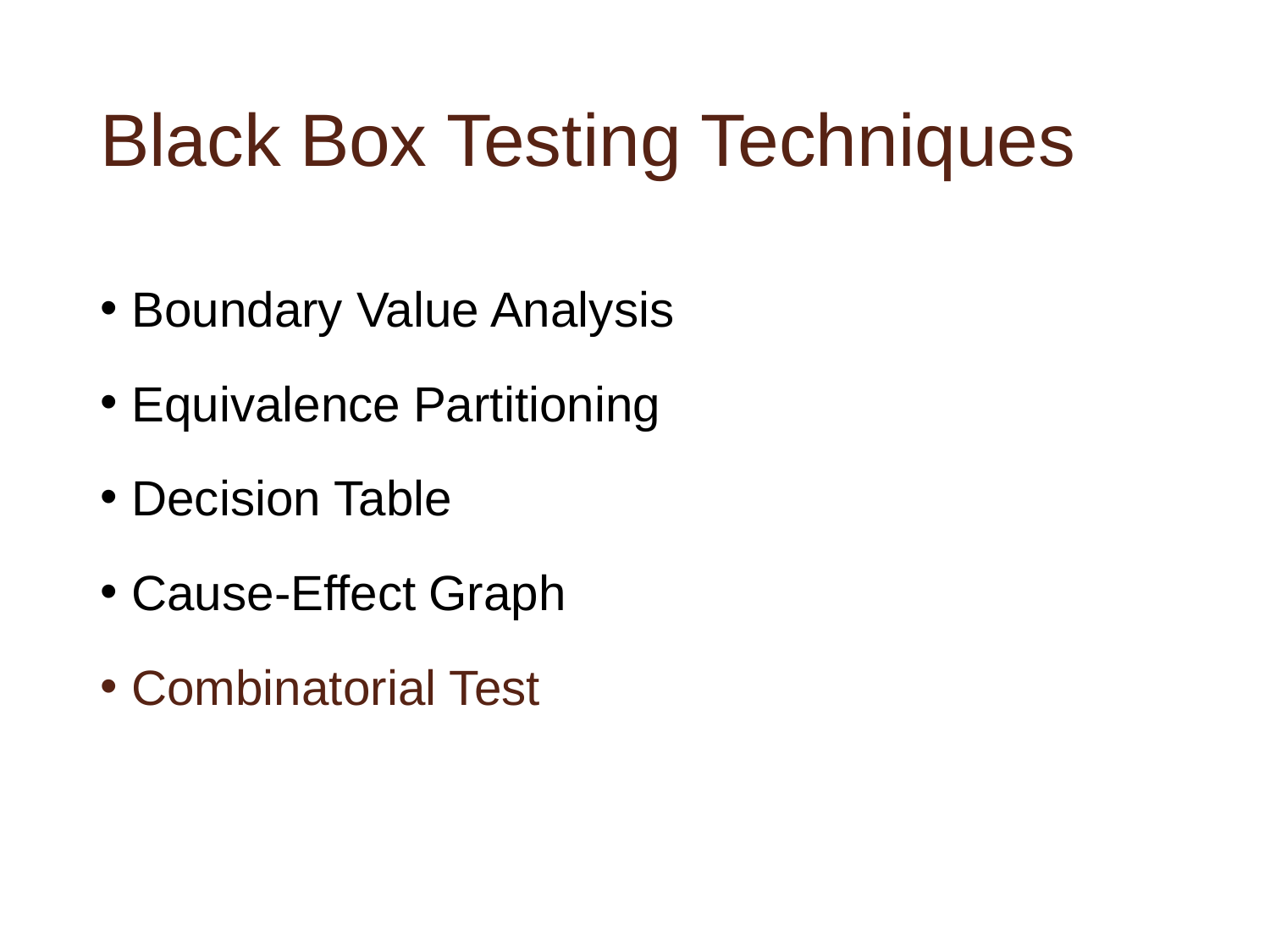

# Black Box Testing Techniques
Boundary Value Analysis
Equivalence Partitioning
Decision Table
Cause-Effect Graph
Combinatorial Test